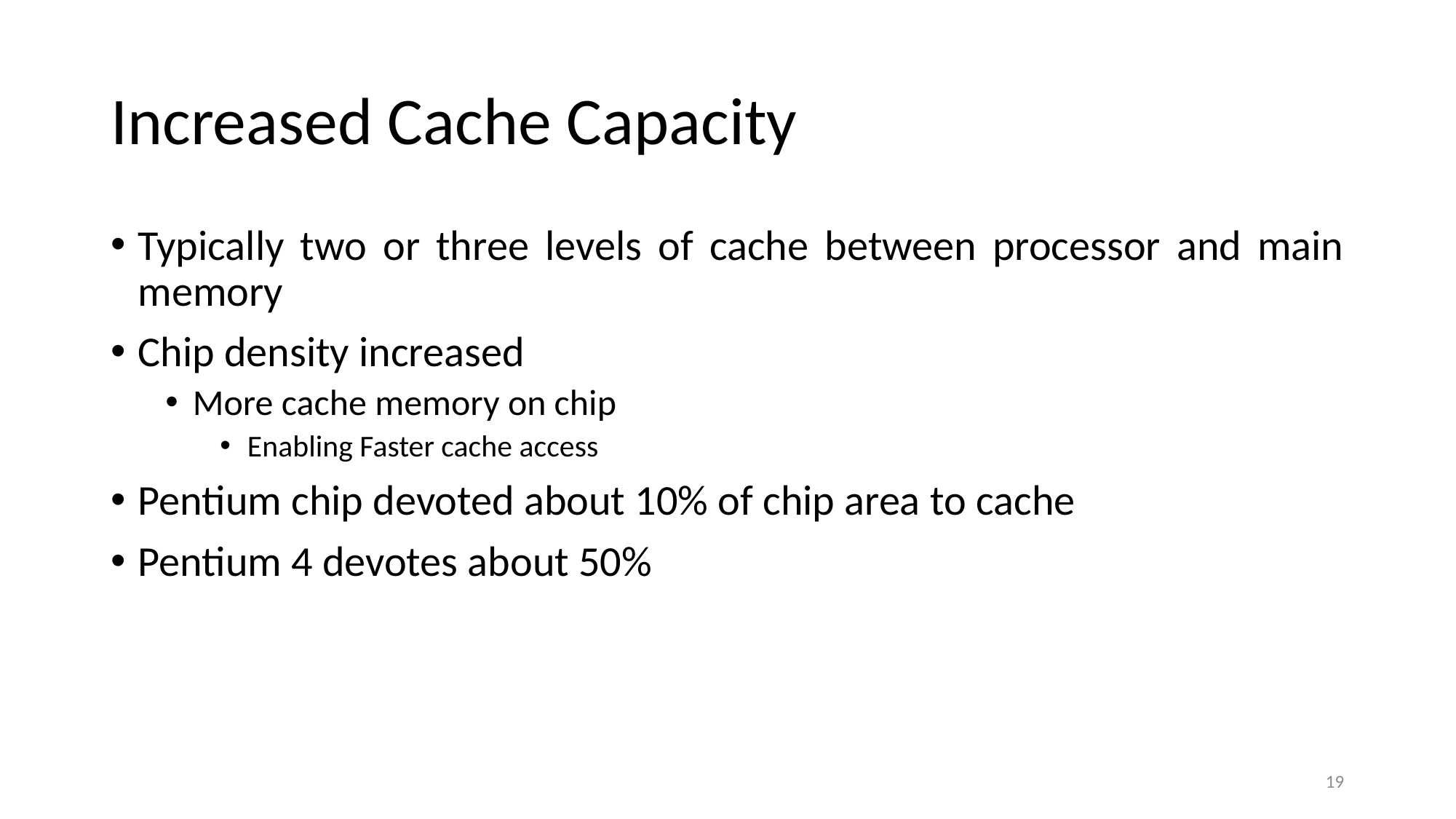

# Increased Cache Capacity
Typically two or three levels of cache between processor and main memory
Chip density increased
More cache memory on chip
Enabling Faster cache access
Pentium chip devoted about 10% of chip area to cache
Pentium 4 devotes about 50%

19